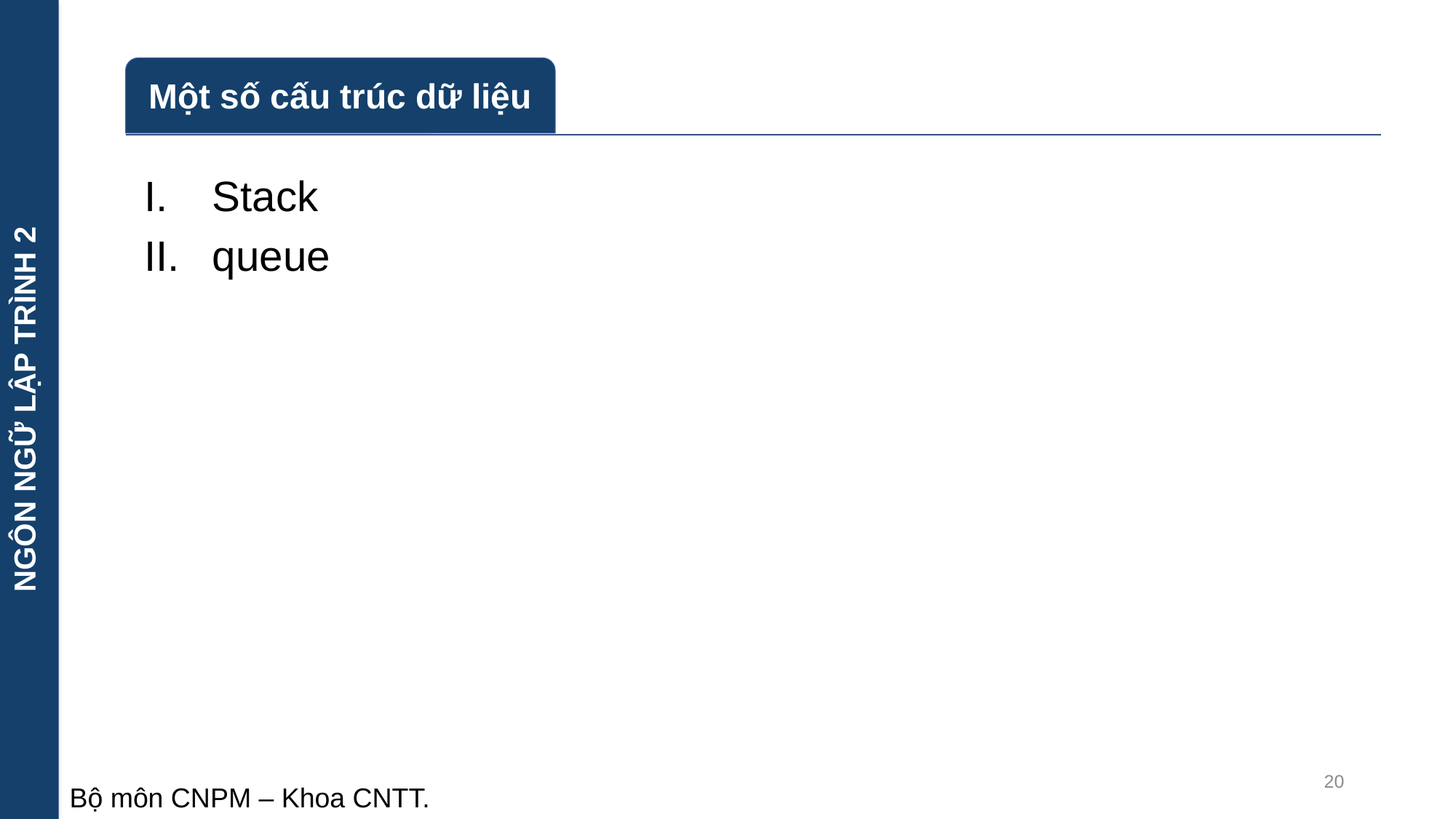

NGÔN NGỮ LẬP TRÌNH 2
Một số cấu trúc dữ liệu
Stack
queue
20
Bộ môn CNPM – Khoa CNTT.